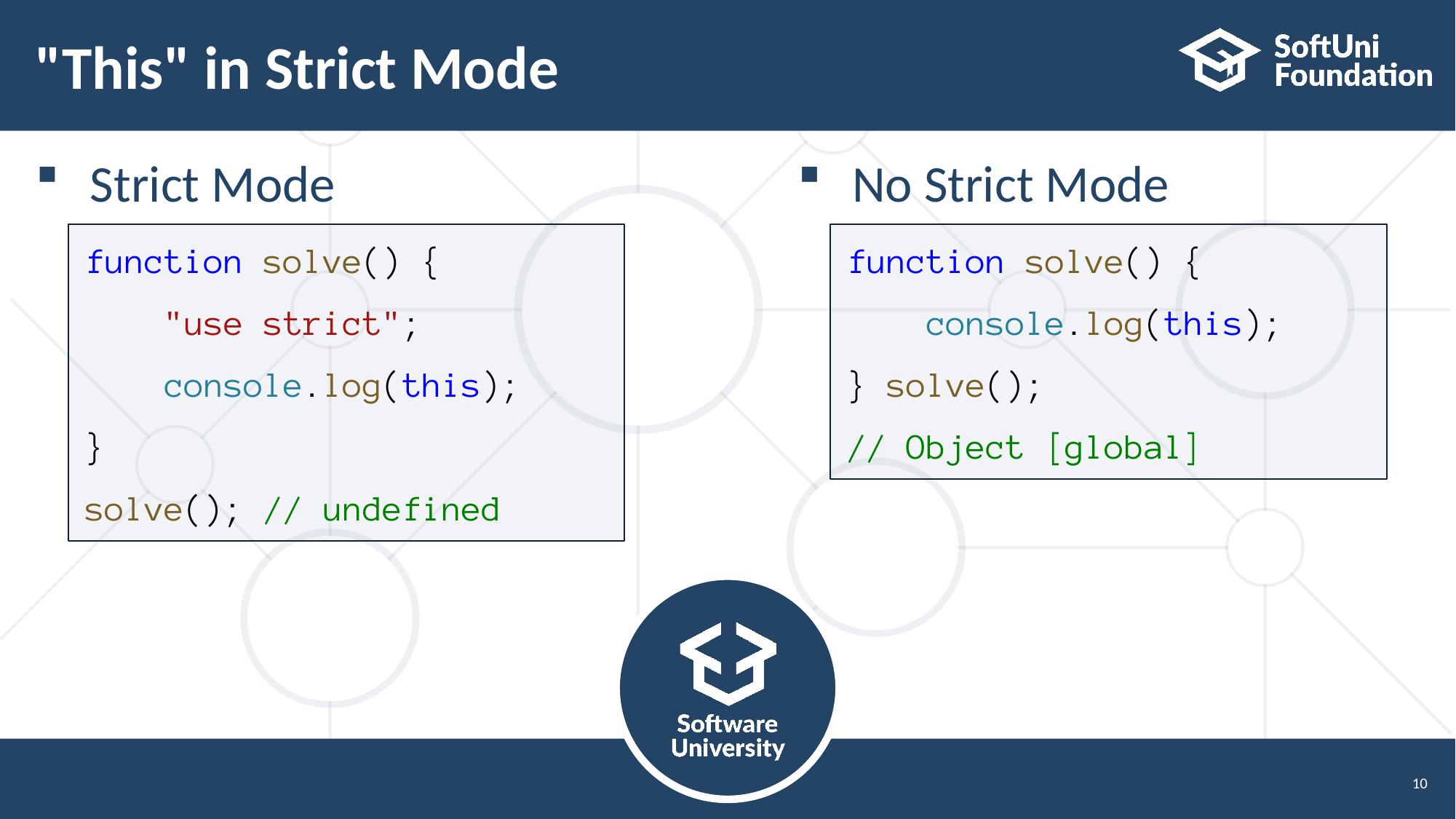

# "This" in Strict Mode
Strict Mode
No Strict Mode
function solve() {
    "use strict";
    console.log(this);
}
solve(); // undefined
function solve() {
    console.log(this);
} solve();
// Object [global]
10